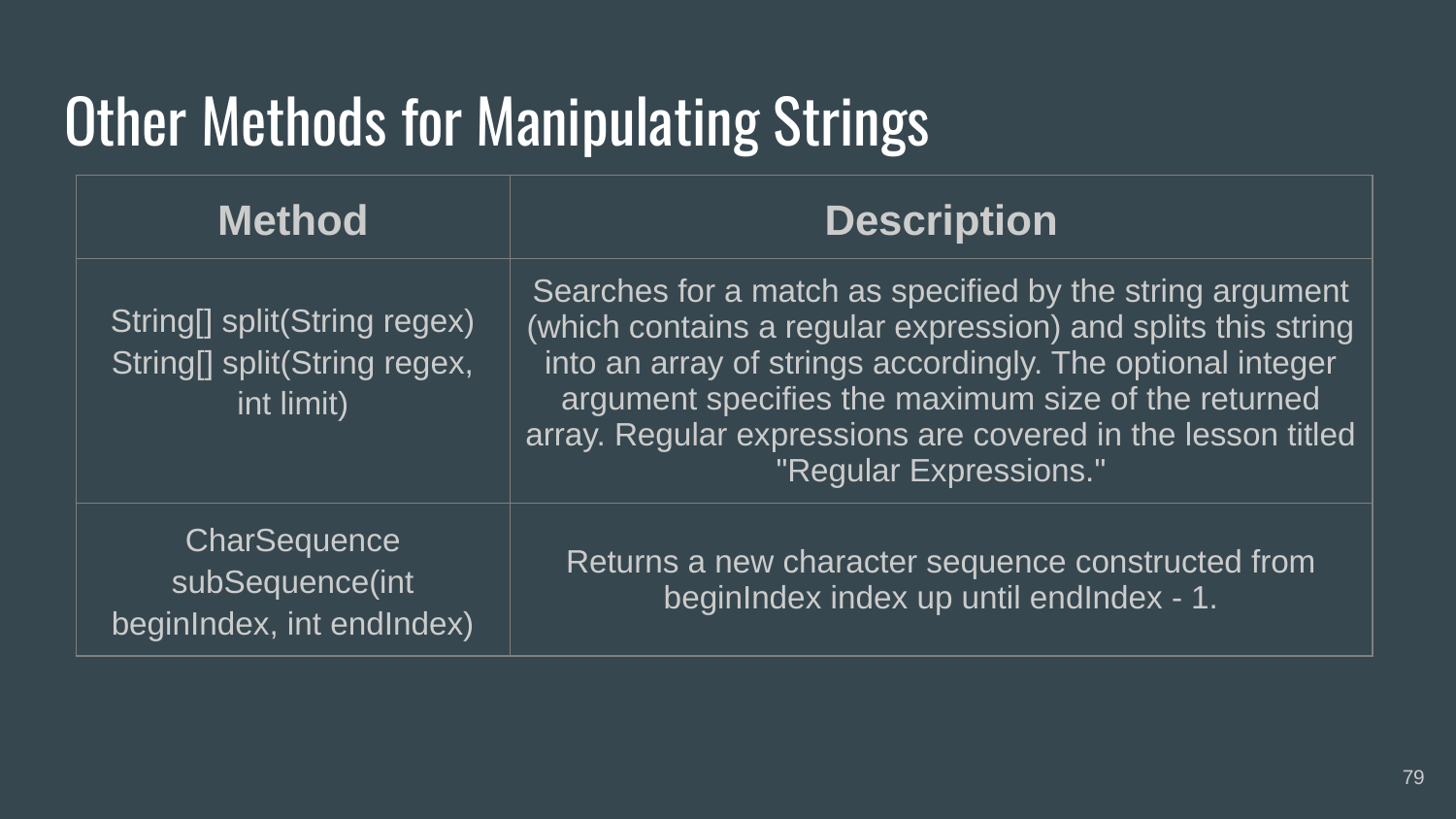

# Other Methods for Manipulating Strings
| Method | Description |
| --- | --- |
| String[] split(String regex) String[] split(String regex, int limit) | Searches for a match as specified by the string argument (which contains a regular expression) and splits this string into an array of strings accordingly. The optional integer argument specifies the maximum size of the returned array. Regular expressions are covered in the lesson titled "Regular Expressions." |
| CharSequence subSequence(int beginIndex, int endIndex) | Returns a new character sequence constructed from beginIndex index up until endIndex - 1. |
79